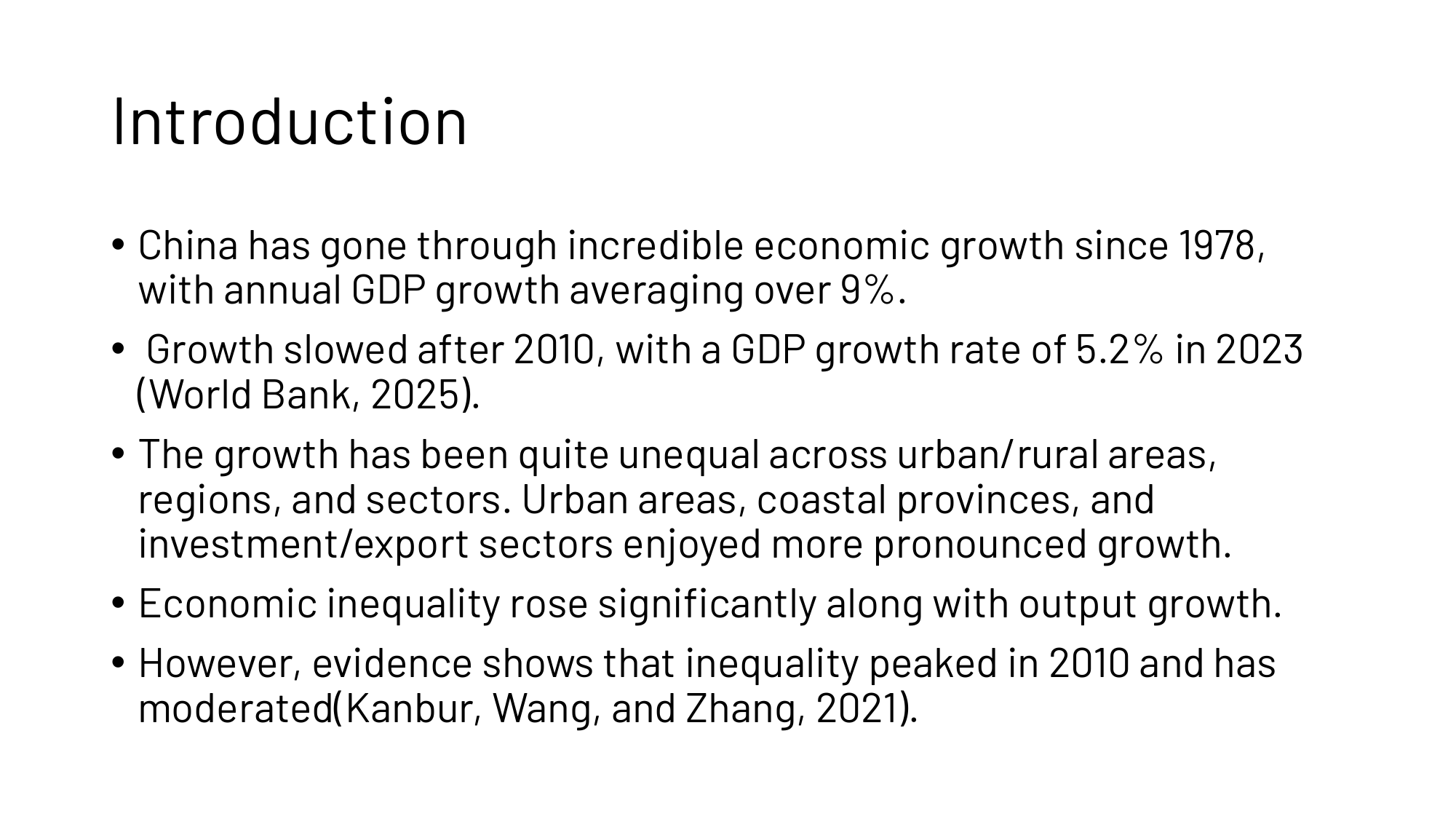

# Introduction
China has gone through incredible economic growth since 1978, with annual GDP growth averaging over 9%.
 Growth slowed after 2010, with a GDP growth rate of 5.2% in 2023 (World Bank, 2025).
The growth has been quite unequal across urban/rural areas, regions, and sectors. Urban areas, coastal provinces, and investment/export sectors enjoyed more pronounced growth.
Economic inequality rose significantly along with output growth.
However, evidence shows that inequality peaked in 2010 and has moderated(Kanbur, Wang, and Zhang, 2021).